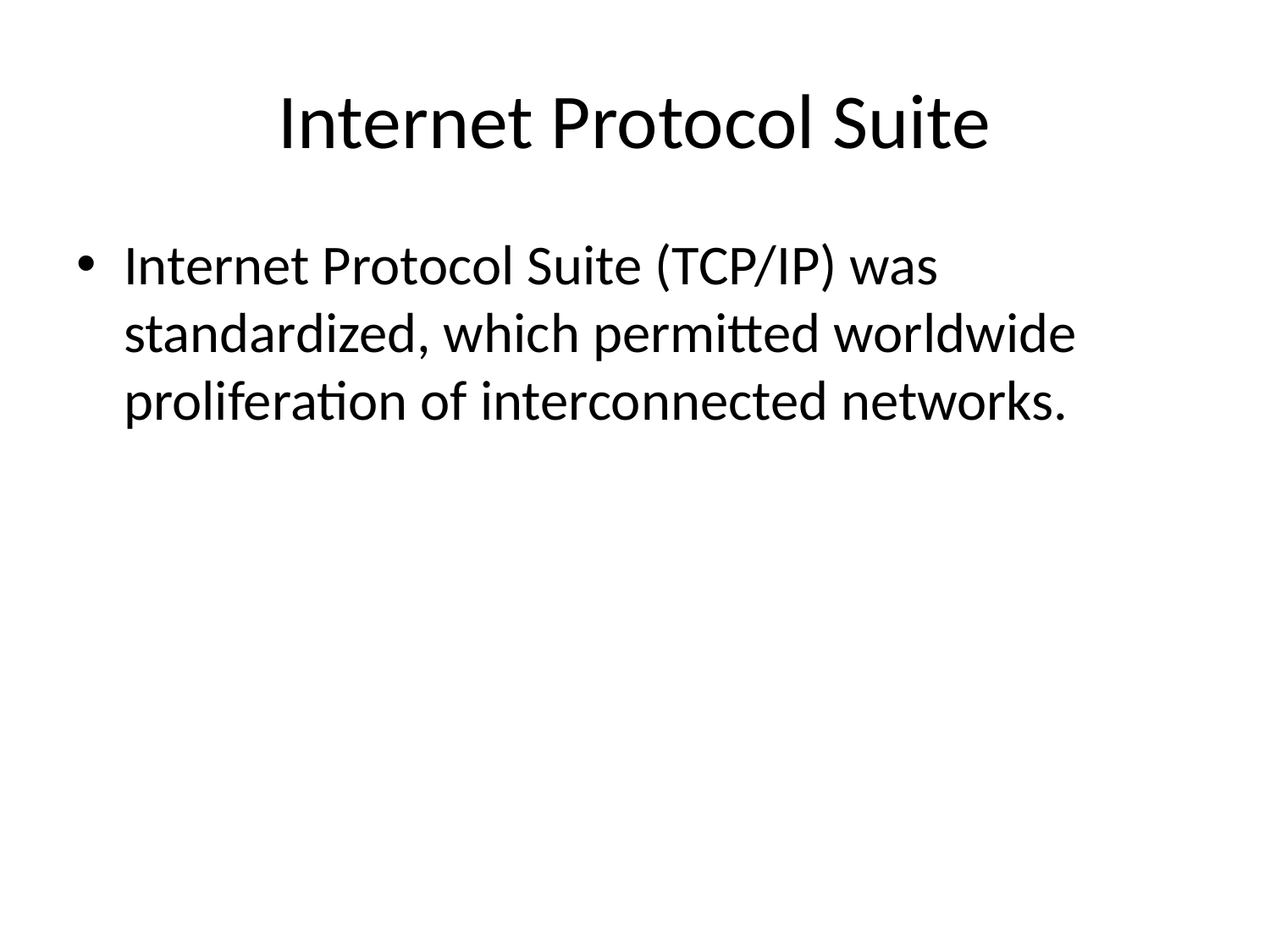

# Internet Protocol Suite
Internet Protocol Suite (TCP/IP) was standardized, which permitted worldwide proliferation of interconnected networks.